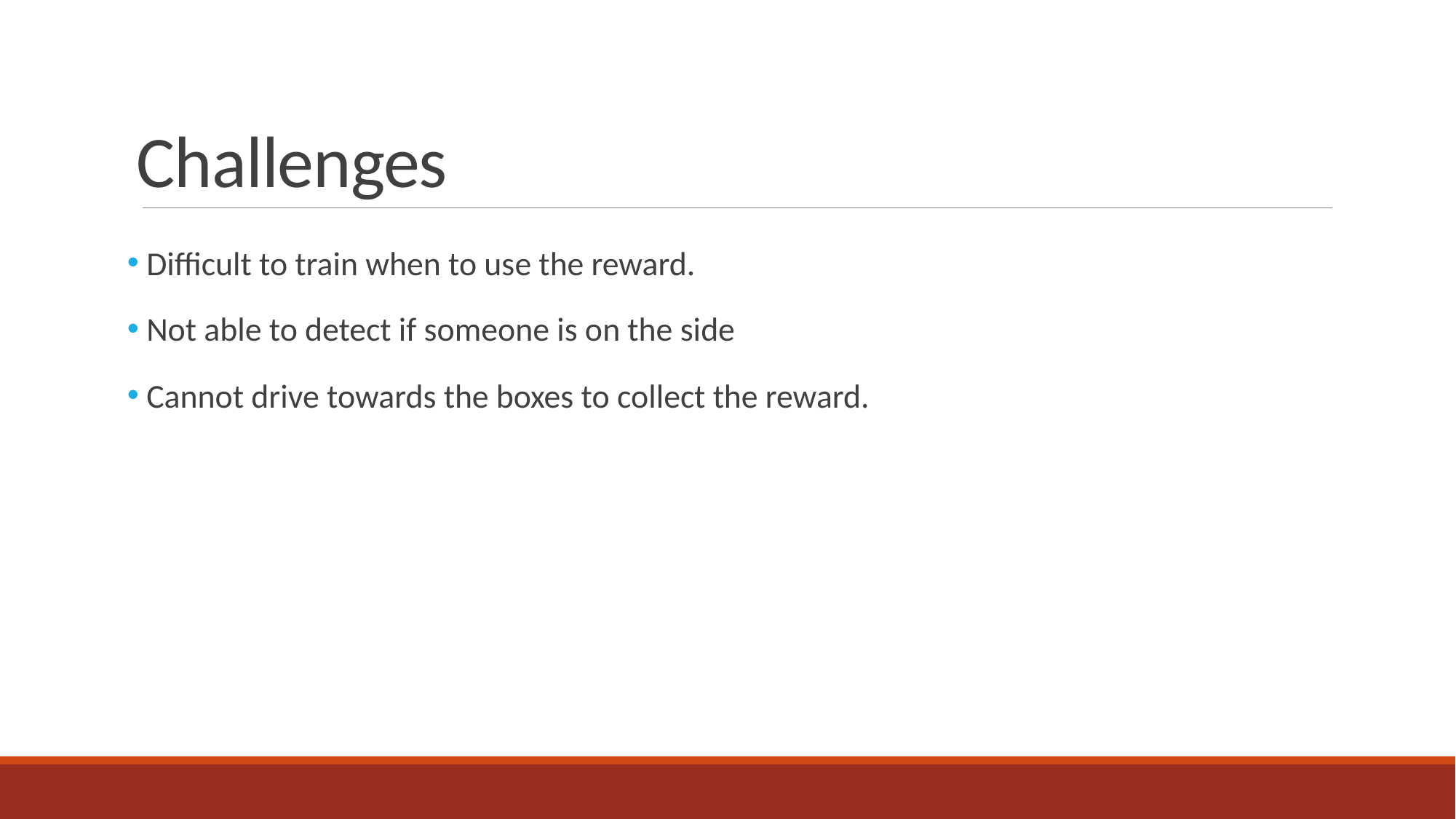

# Challenges
 Difficult to train when to use the reward.
 Not able to detect if someone is on the side
 Cannot drive towards the boxes to collect the reward.